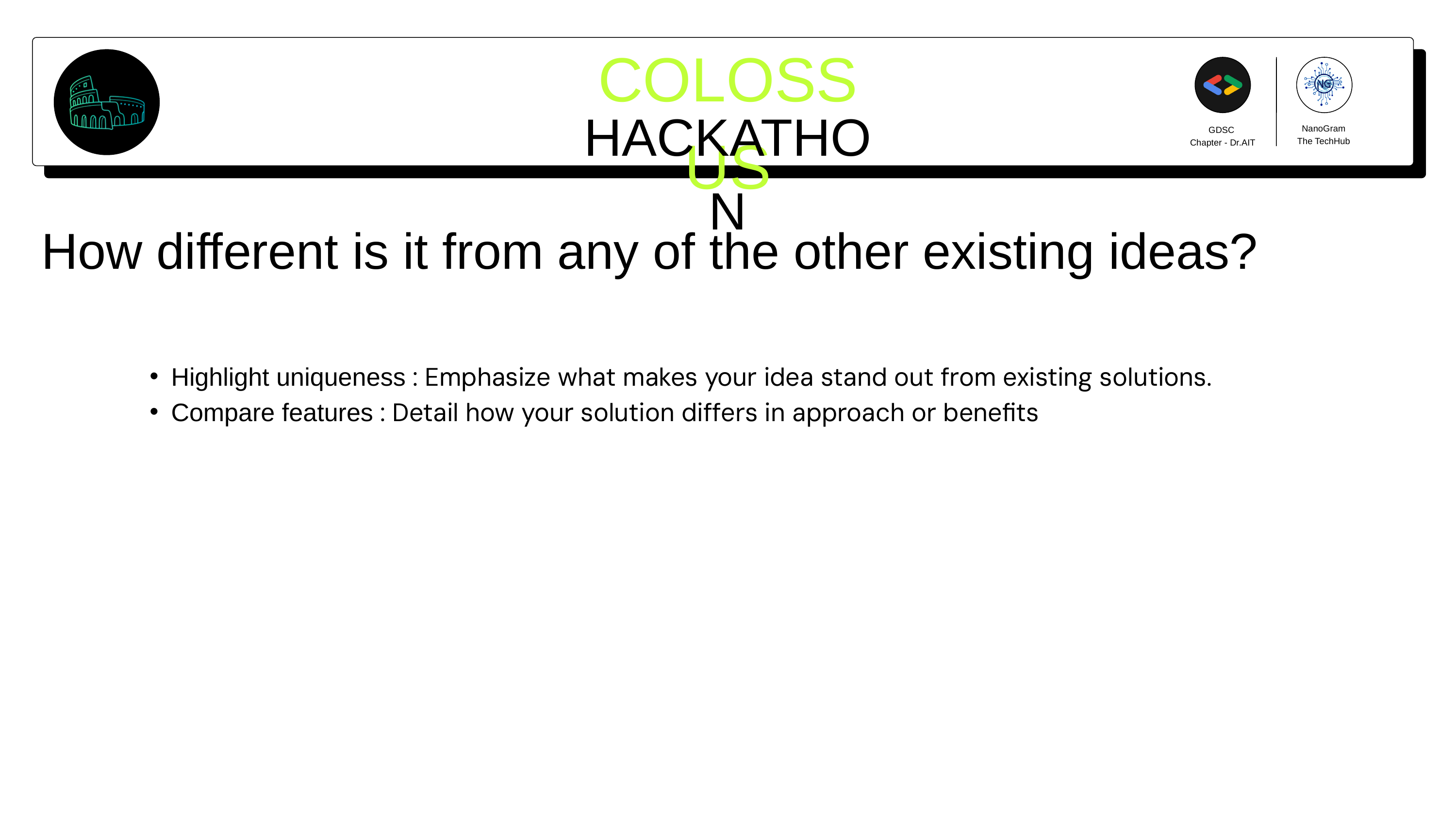

COLOSSUS

HACKATHON
NanoGram
The TechHub
GDSC
Chapter - Dr.AIT
How different is it from any of the other existing ideas?
Highlight uniqueness : Emphasize what makes your idea stand out from existing solutions.
Compare features : Detail how your solution differs in approach or benefits